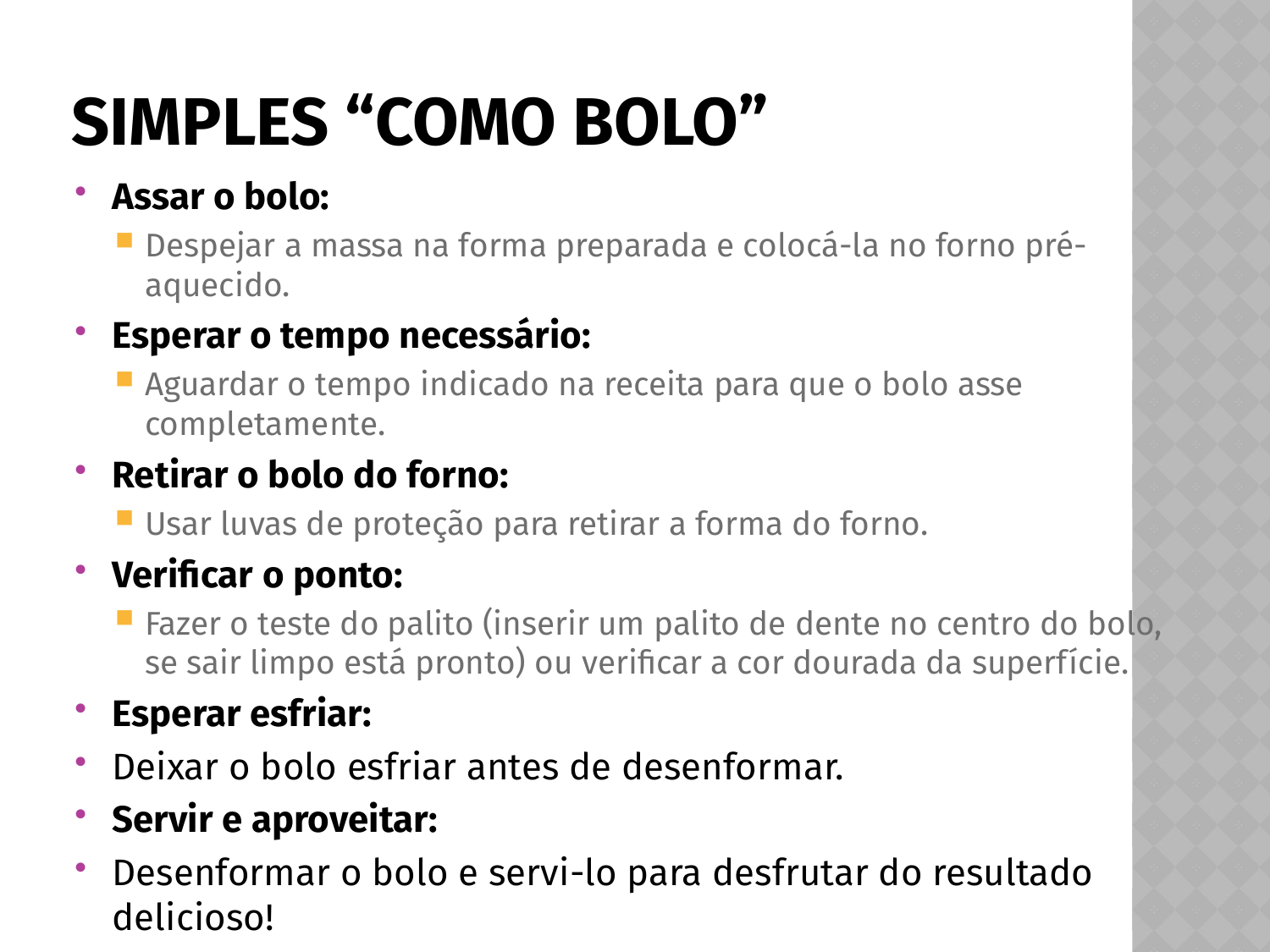

# Simples “como bolo”
Assar o bolo:
Despejar a massa na forma preparada e colocá-la no forno pré-aquecido.
Esperar o tempo necessário:
Aguardar o tempo indicado na receita para que o bolo asse completamente.
Retirar o bolo do forno:
Usar luvas de proteção para retirar a forma do forno.
Verificar o ponto:
Fazer o teste do palito (inserir um palito de dente no centro do bolo, se sair limpo está pronto) ou verificar a cor dourada da superfície.
Esperar esfriar:
Deixar o bolo esfriar antes de desenformar.
Servir e aproveitar:
Desenformar o bolo e servi-lo para desfrutar do resultado delicioso!